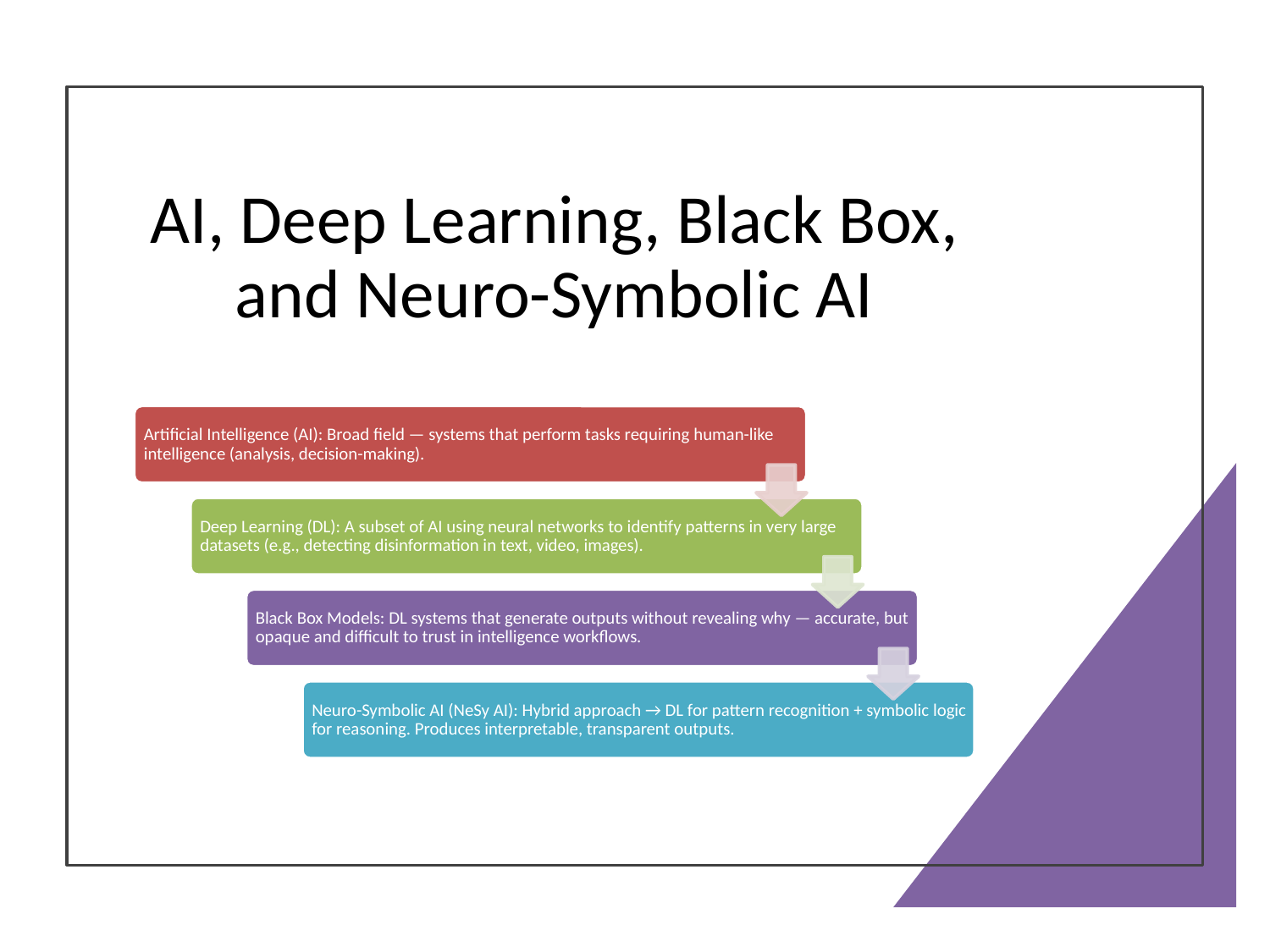

# AI, Deep Learning, Black Box, and Neuro-Symbolic AI
Artificial Intelligence (AI): Broad field — systems that perform tasks requiring human-like intelligence (analysis, decision-making).
Deep Learning (DL): A subset of AI using neural networks to identify patterns in very large datasets (e.g., detecting disinformation in text, video, images).
Black Box Models: DL systems that generate outputs without revealing why — accurate, but opaque and difficult to trust in intelligence workflows.
Neuro-Symbolic AI (NeSy AI): Hybrid approach → DL for pattern recognition + symbolic logic for reasoning. Produces interpretable, transparent outputs.